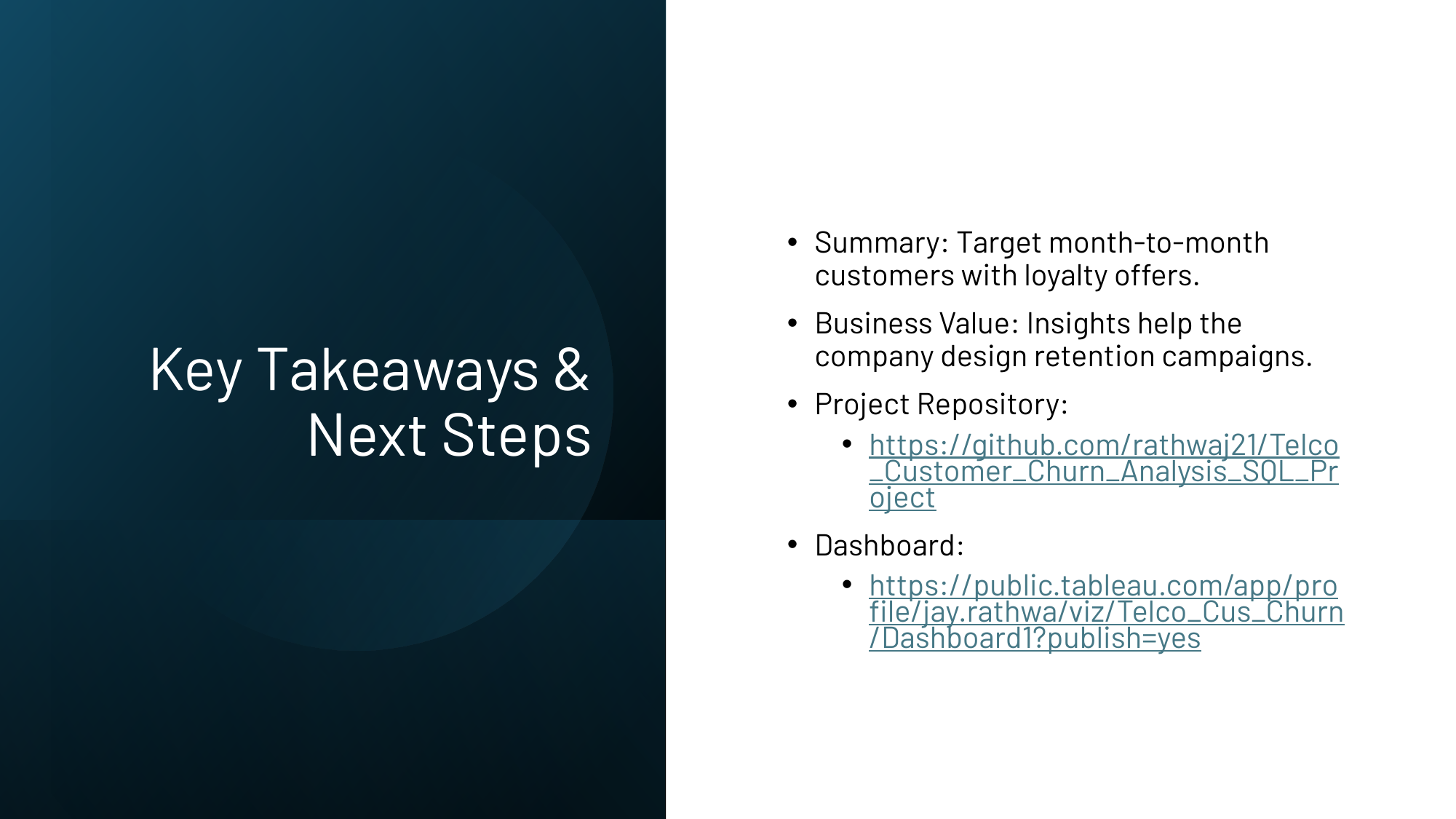

# Key Takeaways & Next Steps

Summary: Target month-to-month customers with loyalty offers.
Business Value: Insights help the company design retention campaigns.
Project Repository:
https://github.com/rathwaj21/Telco_Customer_Churn_Analysis_SQL_Project
Dashboard:
https://public.tableau.com/app/profile/jay.rathwa/viz/Telco_Cus_Churn/Dashboard1?publish=yes